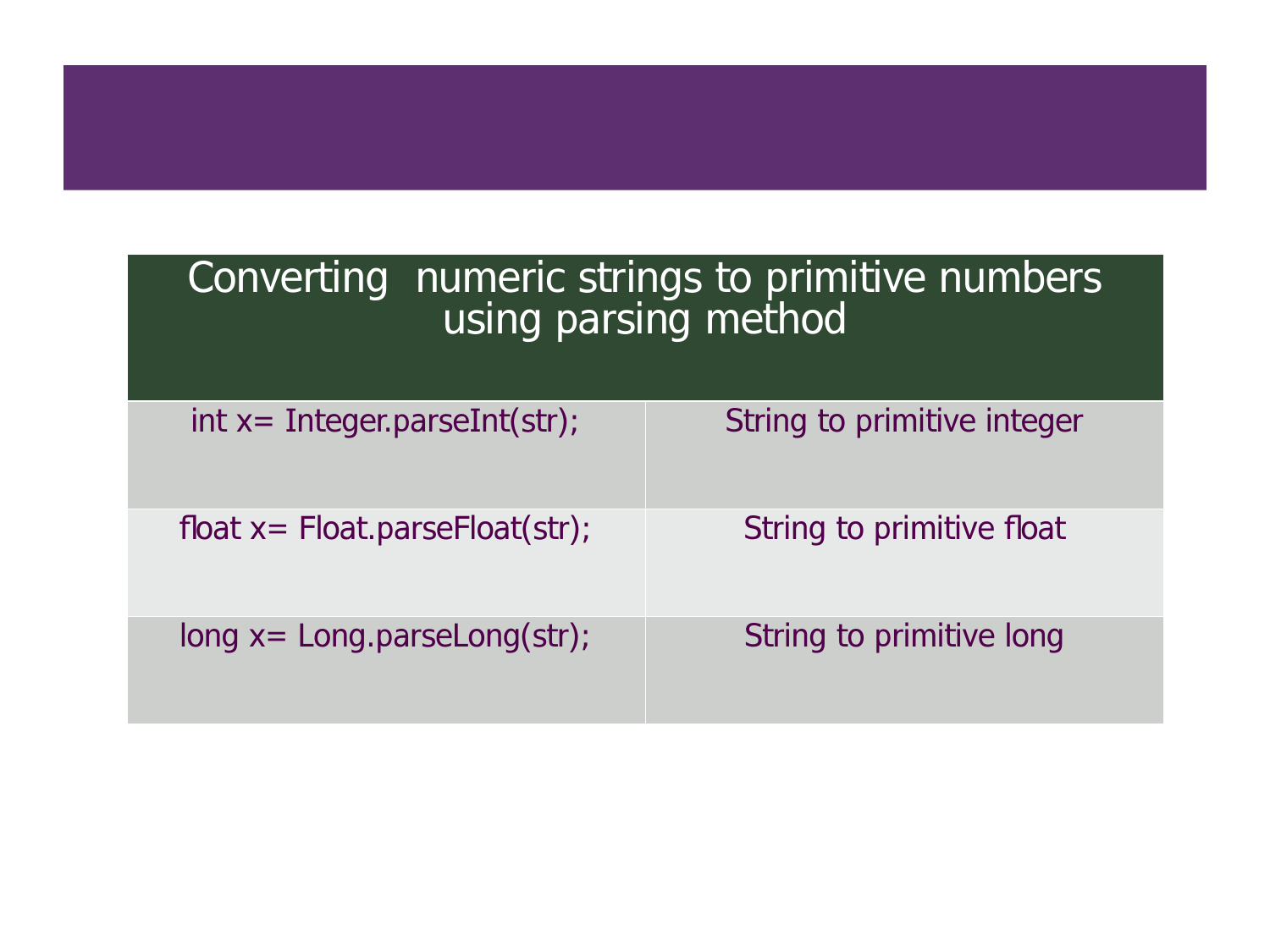

#
| Converting numeric strings to primitive numbers using parsing method |  |
| --- | --- |
| int x= Integer.parseInt(str); | String to primitive integer |
| float x= Float.parseFloat(str); | String to primitive float |
| long x= Long.parseLong(str); | String to primitive long |